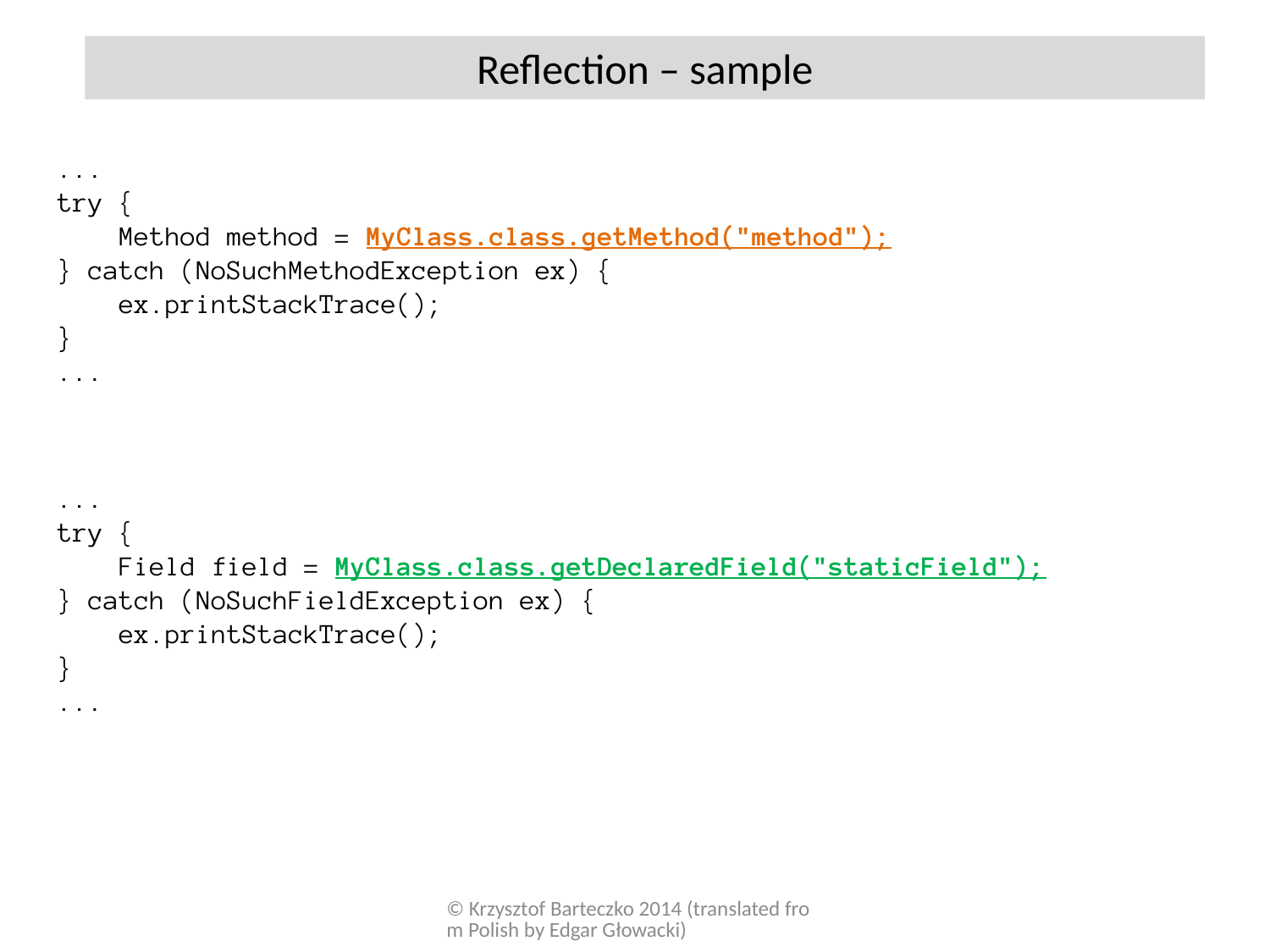

Reflection – sample
...
try {
    Method method = MyClass.class.getMethod("method");
} catch (NoSuchMethodException ex) {
    ex.printStackTrace();
}
...
...
try {
    Field field = MyClass.class.getDeclaredField("staticField");
} catch (NoSuchFieldException ex) {
    ex.printStackTrace();
}
...
© Krzysztof Barteczko 2014 (translated from Polish by Edgar Głowacki)